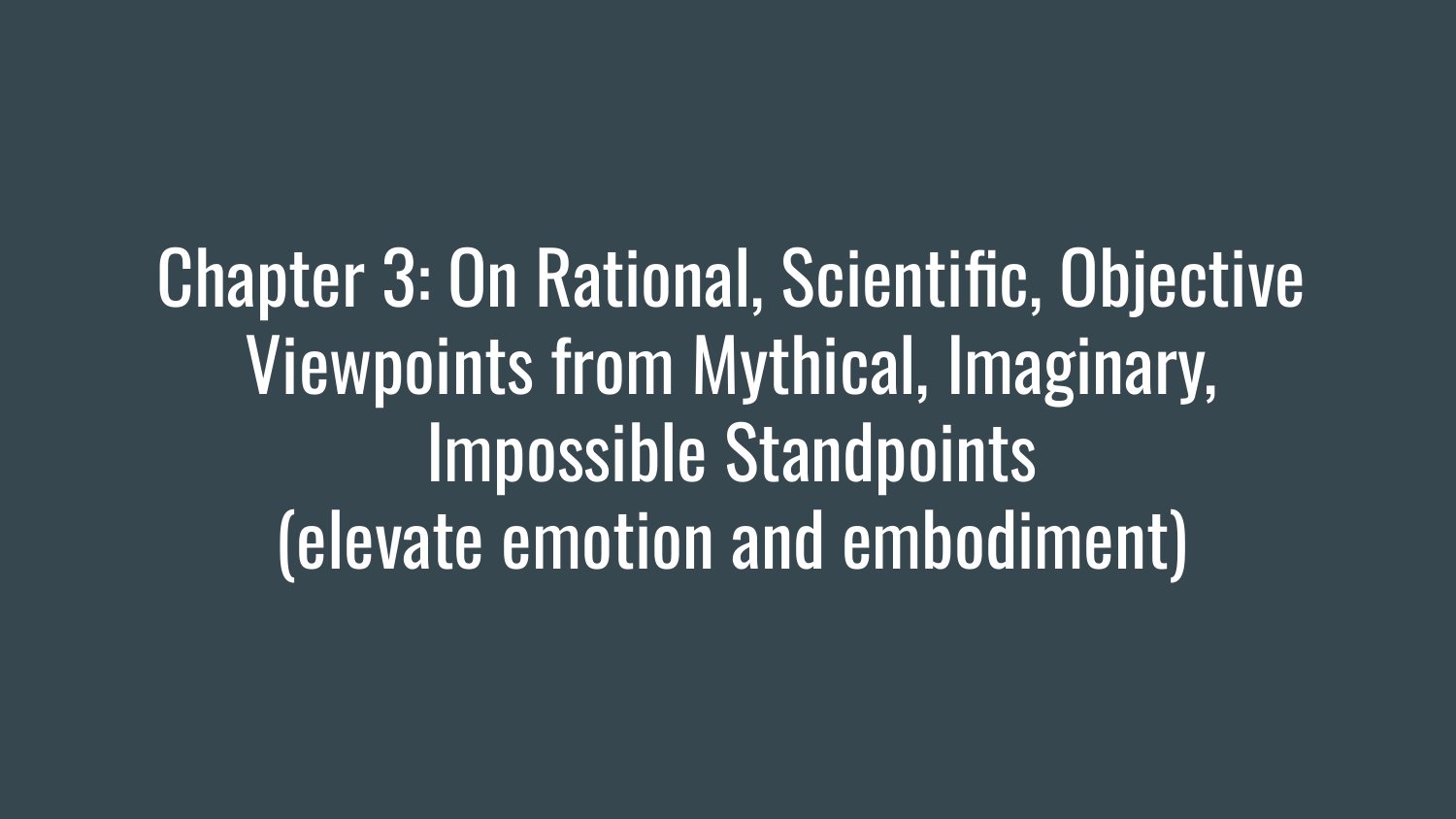

# Chapter 3: On Rational, Scientific, Objective Viewpoints from Mythical, Imaginary, Impossible Standpoints
(elevate emotion and embodiment)